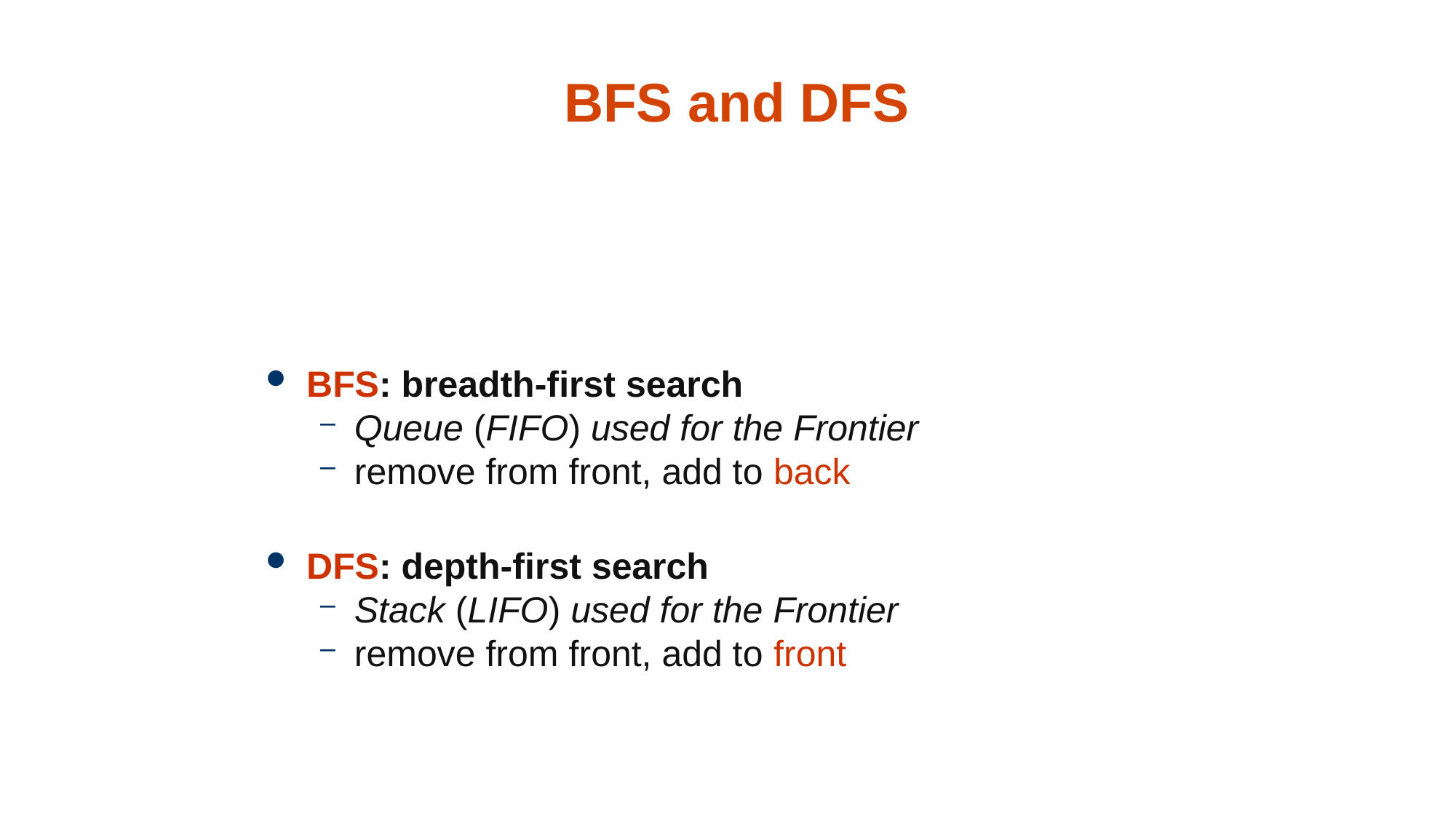

1
# BFS and DFS

BFS: breadth-first search
Queue (FIFO) used for the Frontier
remove from front, add to back

DFS: depth-first search
Stack (LIFO) used for the Frontier
remove from front, add to front